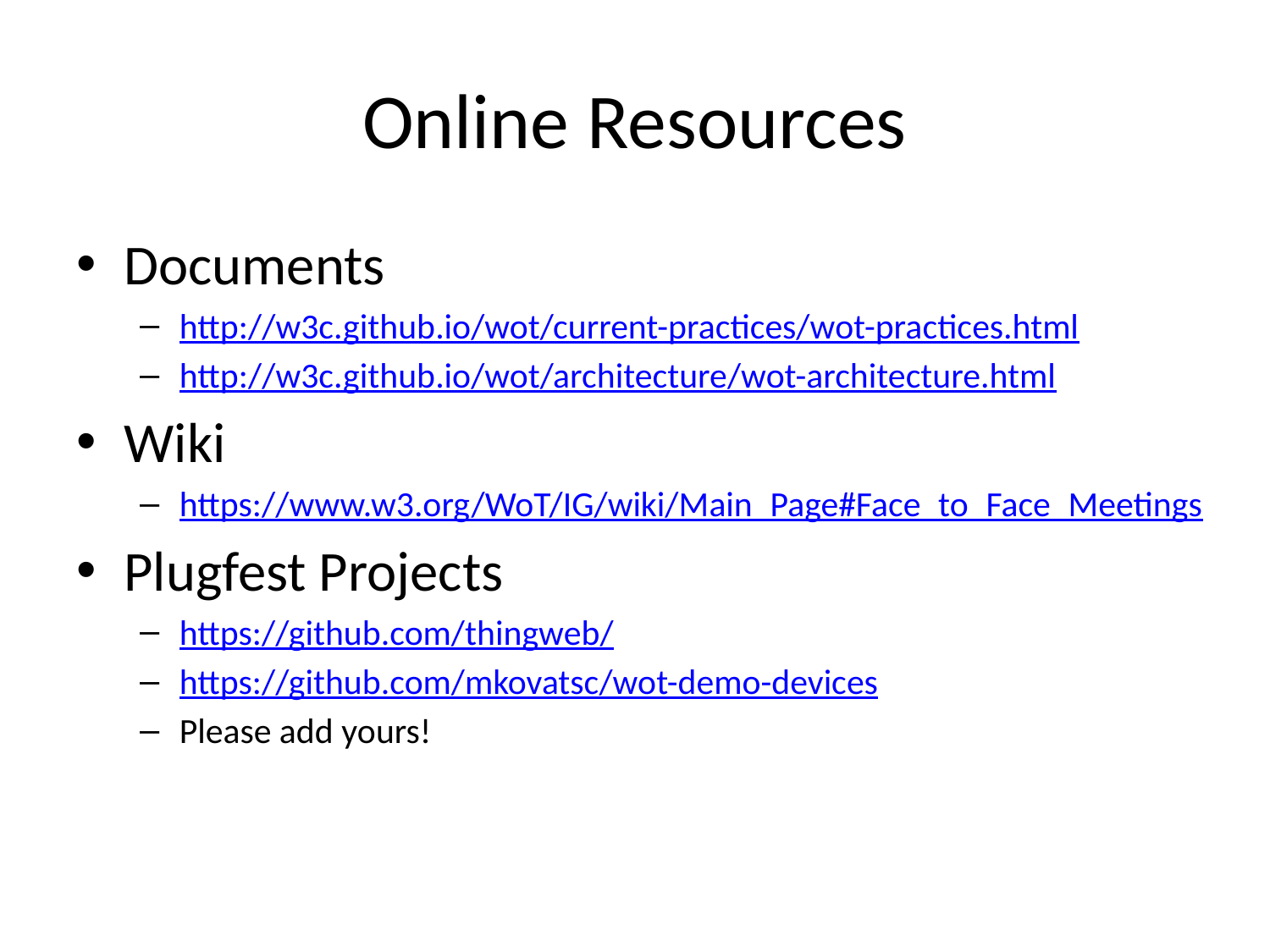

# Online Resources
Documents
http://w3c.github.io/wot/current-practices/wot-practices.html
http://w3c.github.io/wot/architecture/wot-architecture.html
Wiki
https://www.w3.org/WoT/IG/wiki/Main_Page#Face_to_Face_Meetings
Plugfest Projects
https://github.com/thingweb/
https://github.com/mkovatsc/wot-demo-devices
Please add yours!